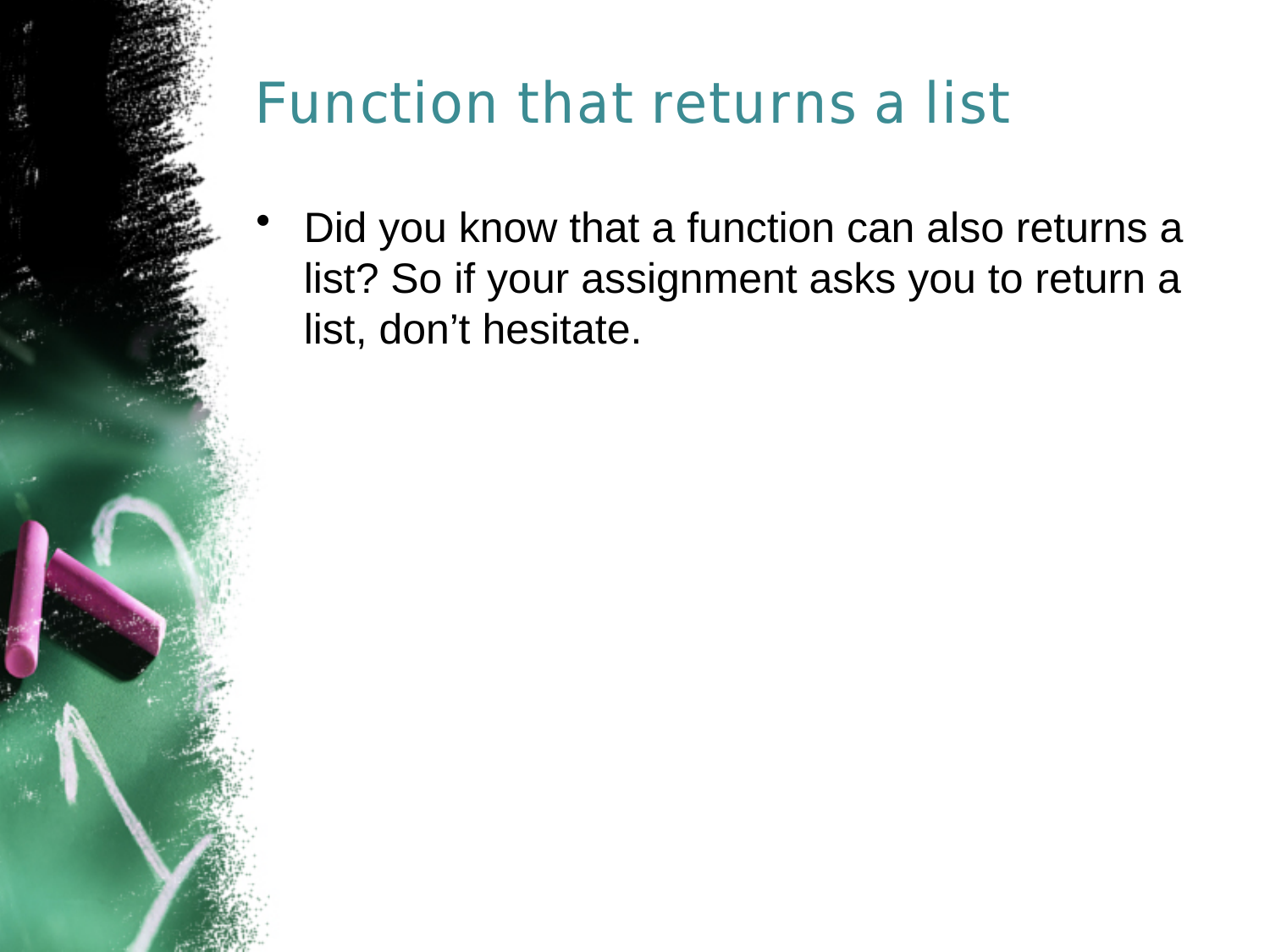

# Function that returns a list
Did you know that a function can also returns a list? So if your assignment asks you to return a list, don’t hesitate.